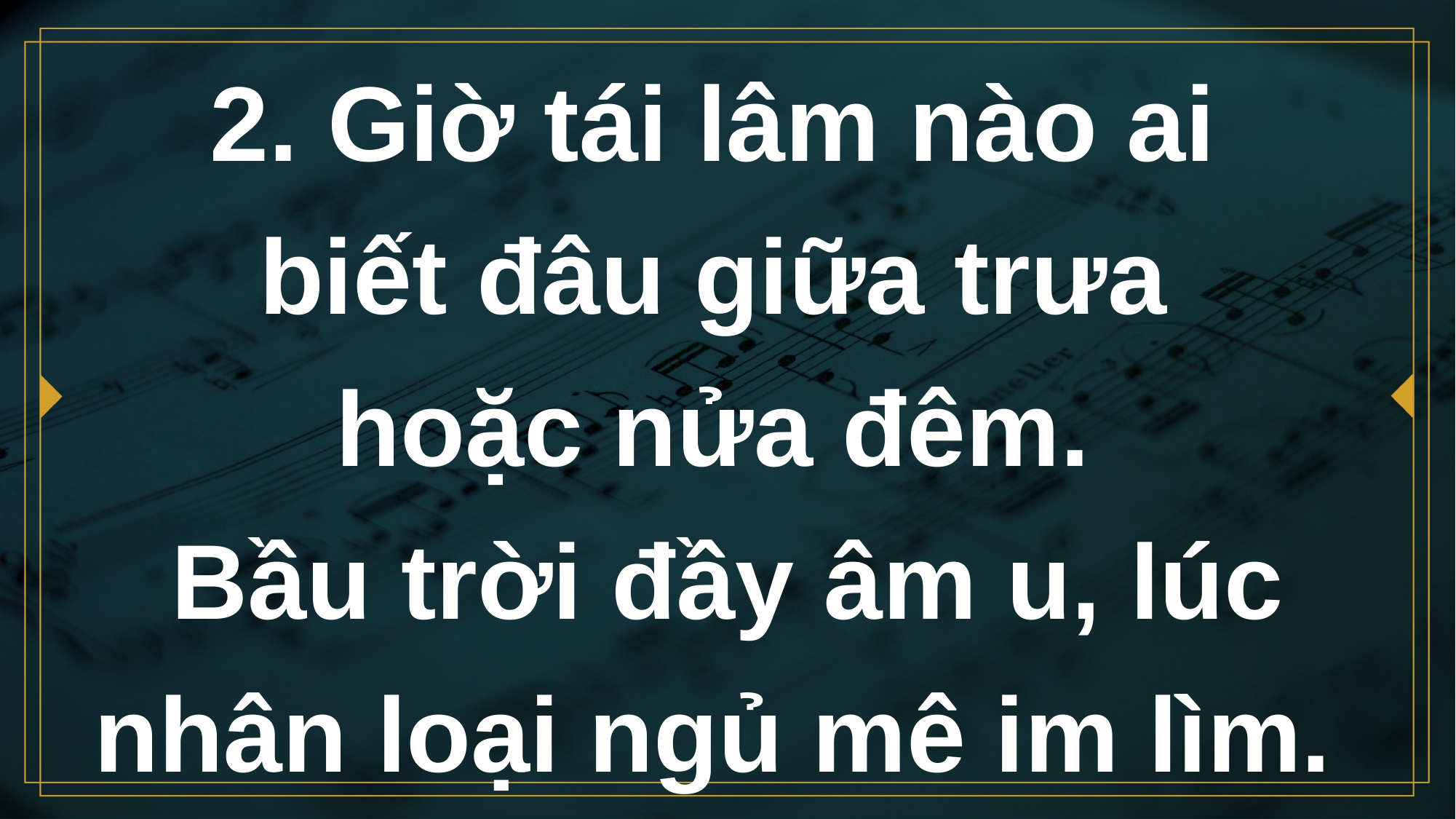

# 2. Giờ tái lâm nào ai biết đâu giữa trưa hoặc nửa đêm. Bầu trời đầy âm u, lúc nhân loại ngủ mê im lìm.